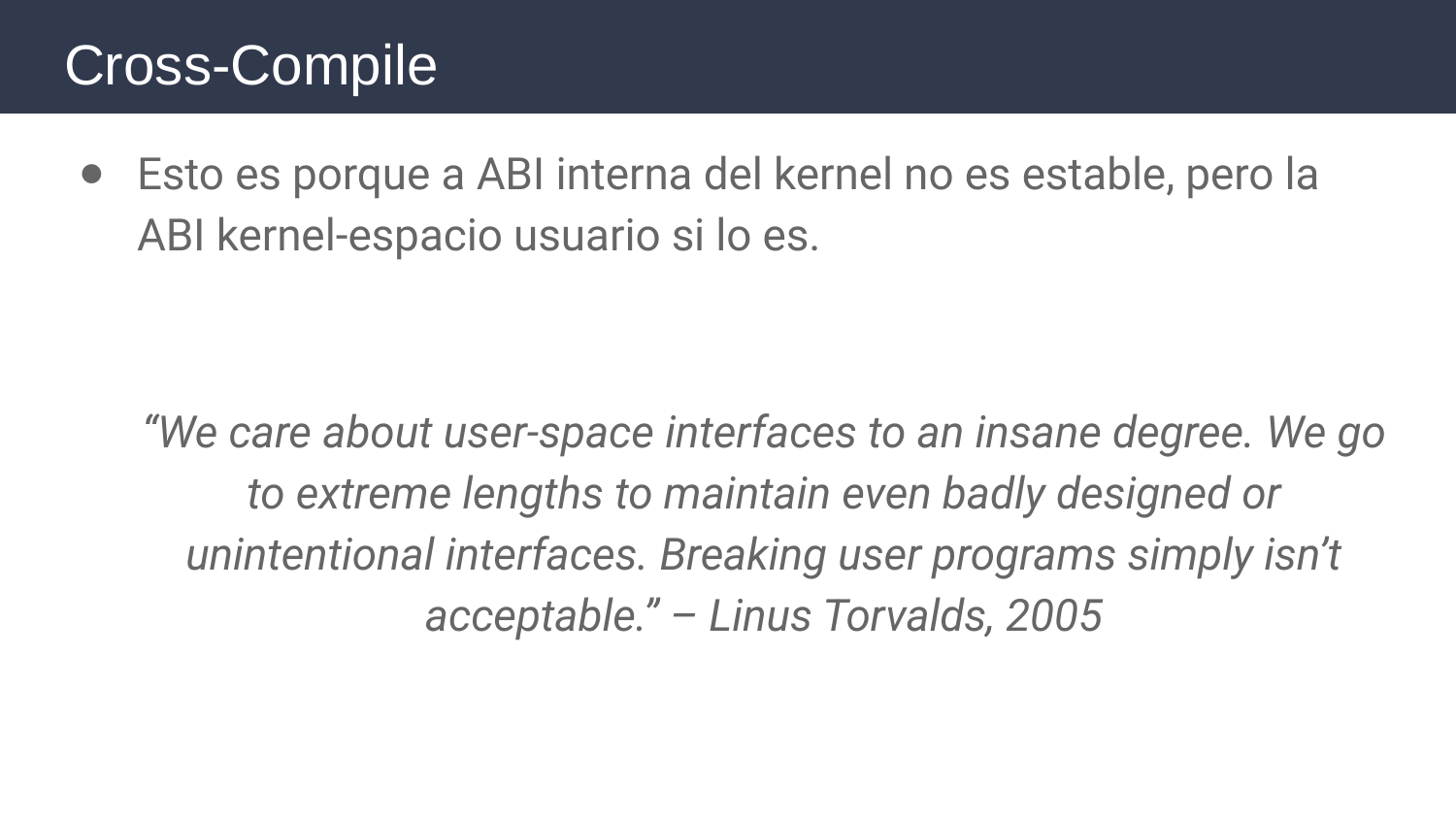

# Cross-Compile

Esto es porque a ABI interna del kernel no es estable, pero la ABI kernel-espacio usuario si lo es.
“We care about user-space interfaces to an insane degree. We go to extreme lengths to maintain even badly designed or unintentional interfaces. Breaking user programs simply isn’t acceptable.” – Linus Torvalds, 2005